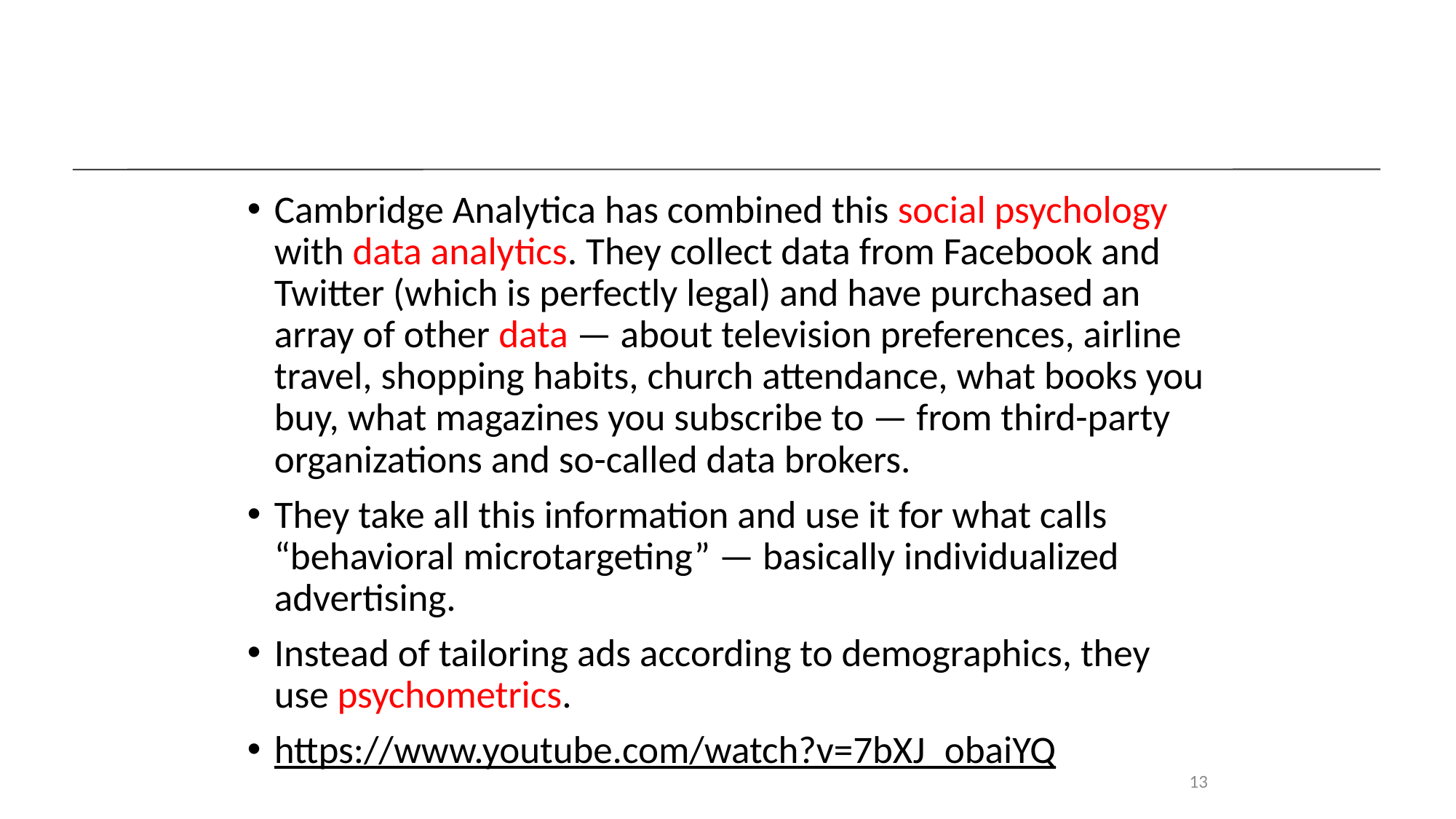

Cambridge Analytica has combined this social psychology with data analytics. They collect data from Facebook and Twitter (which is perfectly legal) and have purchased an array of other data — about television preferences, airline travel, shopping habits, church attendance, what books you buy, what magazines you subscribe to — from third-party organizations and so-called data brokers.
They take all this information and use it for what calls “behavioral microtargeting” — basically individualized advertising.
Instead of tailoring ads according to demographics, they use psychometrics.
https://www.youtube.com/watch?v=7bXJ_obaiYQ

13